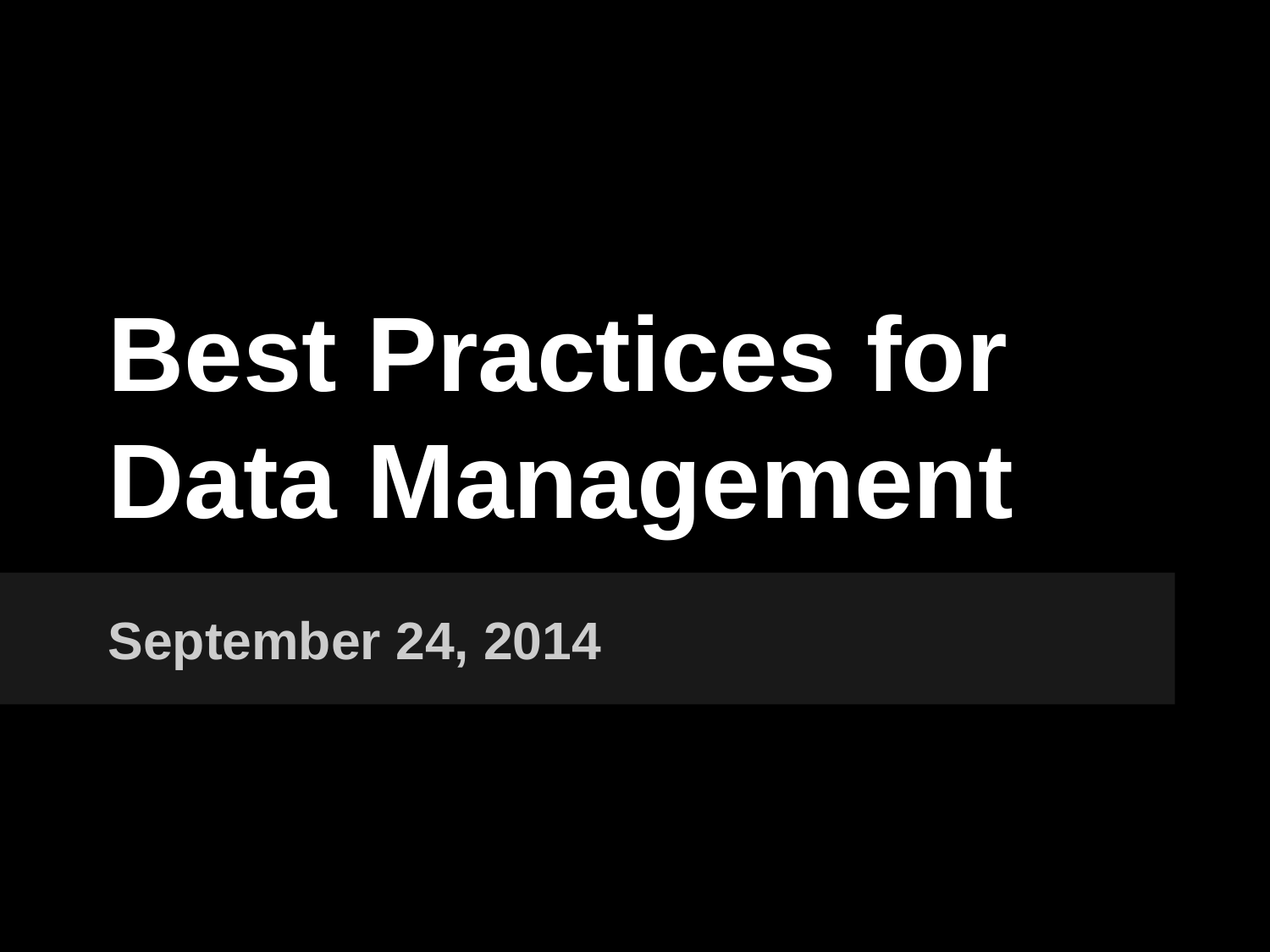

# Best Practices for Data Management
September 24, 2014